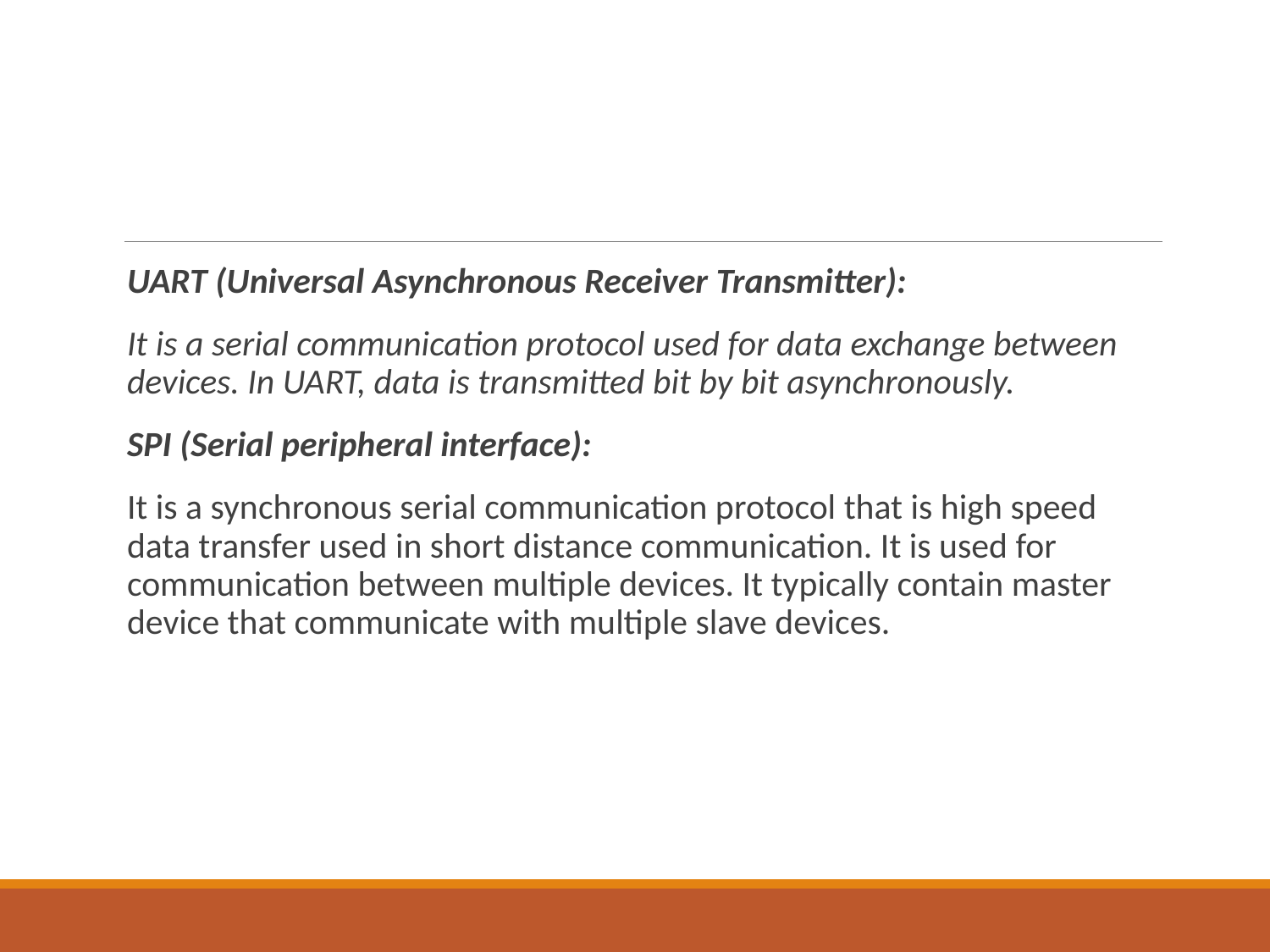

UART (Universal Asynchronous Receiver Transmitter):
It is a serial communication protocol used for data exchange between devices. In UART, data is transmitted bit by bit asynchronously.
SPI (Serial peripheral interface):
It is a synchronous serial communication protocol that is high speed data transfer used in short distance communication. It is used for communication between multiple devices. It typically contain master device that communicate with multiple slave devices.